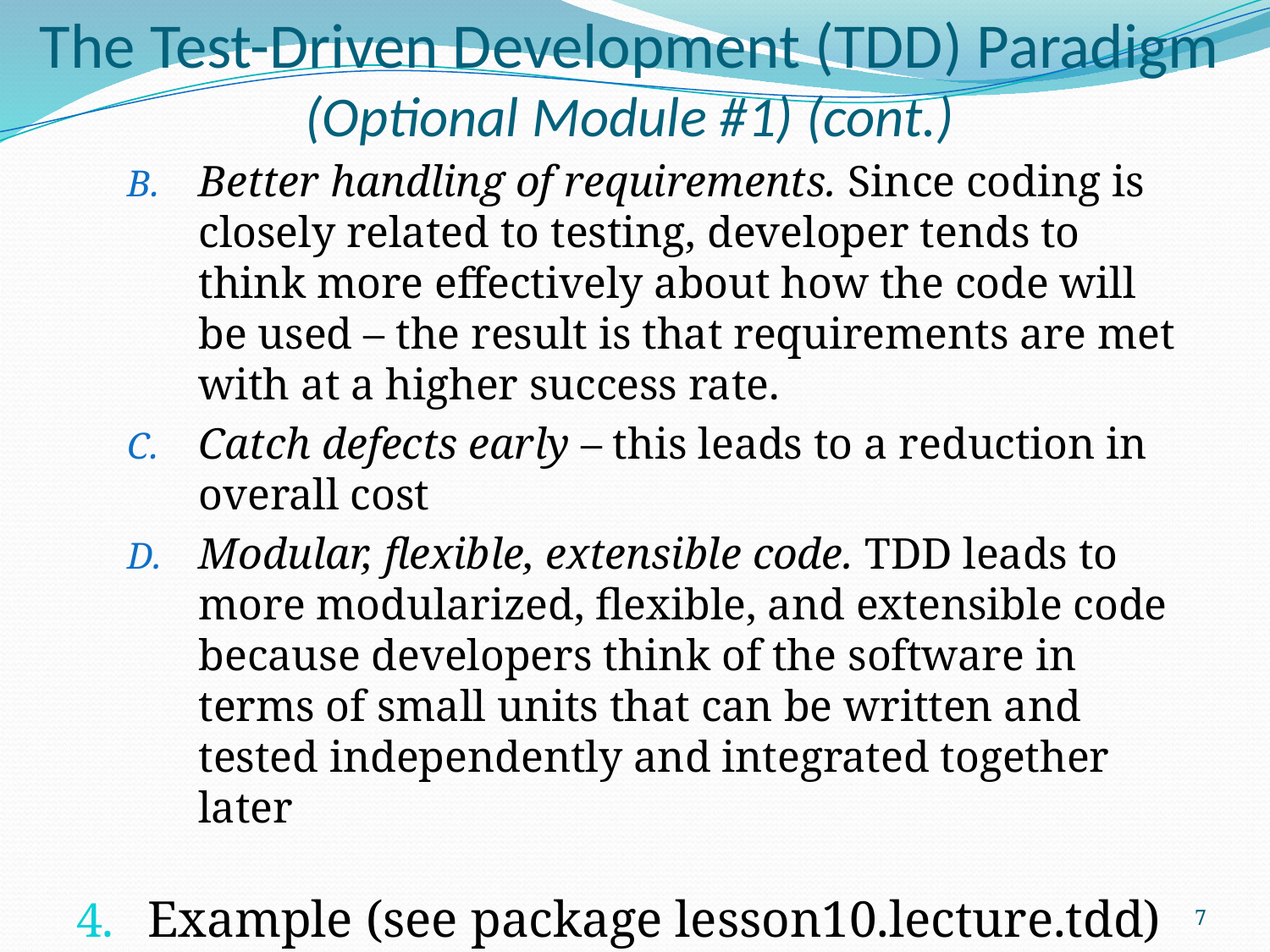

# The Test-Driven Development (TDD) Paradigm (Optional Module #1) (cont.)
Better handling of requirements. Since coding is closely related to testing, developer tends to think more effectively about how the code will be used – the result is that requirements are met with at a higher success rate.
Catch defects early – this leads to a reduction in overall cost
Modular, flexible, extensible code. TDD leads to more modularized, flexible, and extensible code because developers think of the software in terms of small units that can be written and tested independently and integrated together later

Example (see package lesson10.lecture.tdd)

7